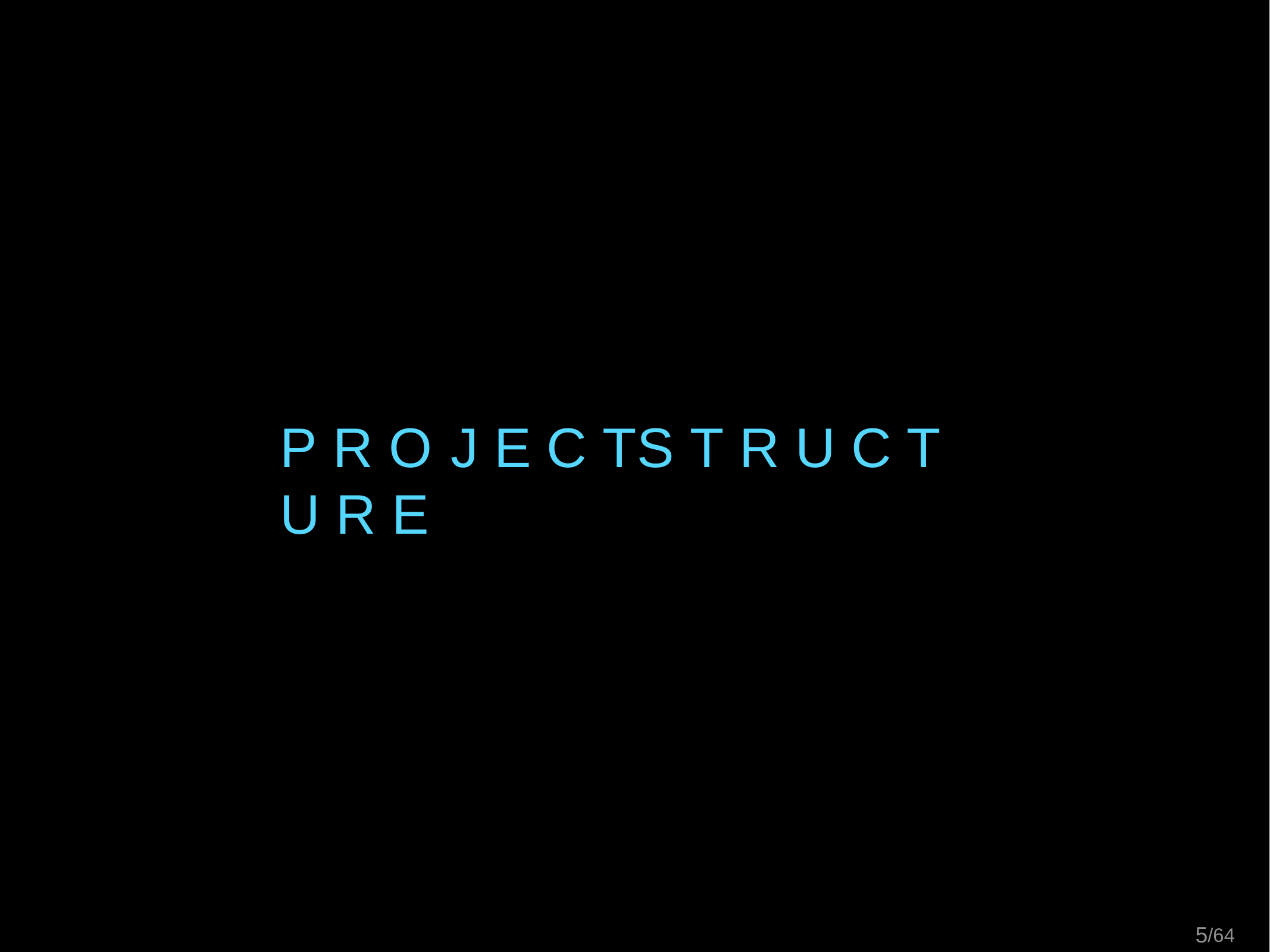

# P R O J E C T	S T R U C T U R E
5/64